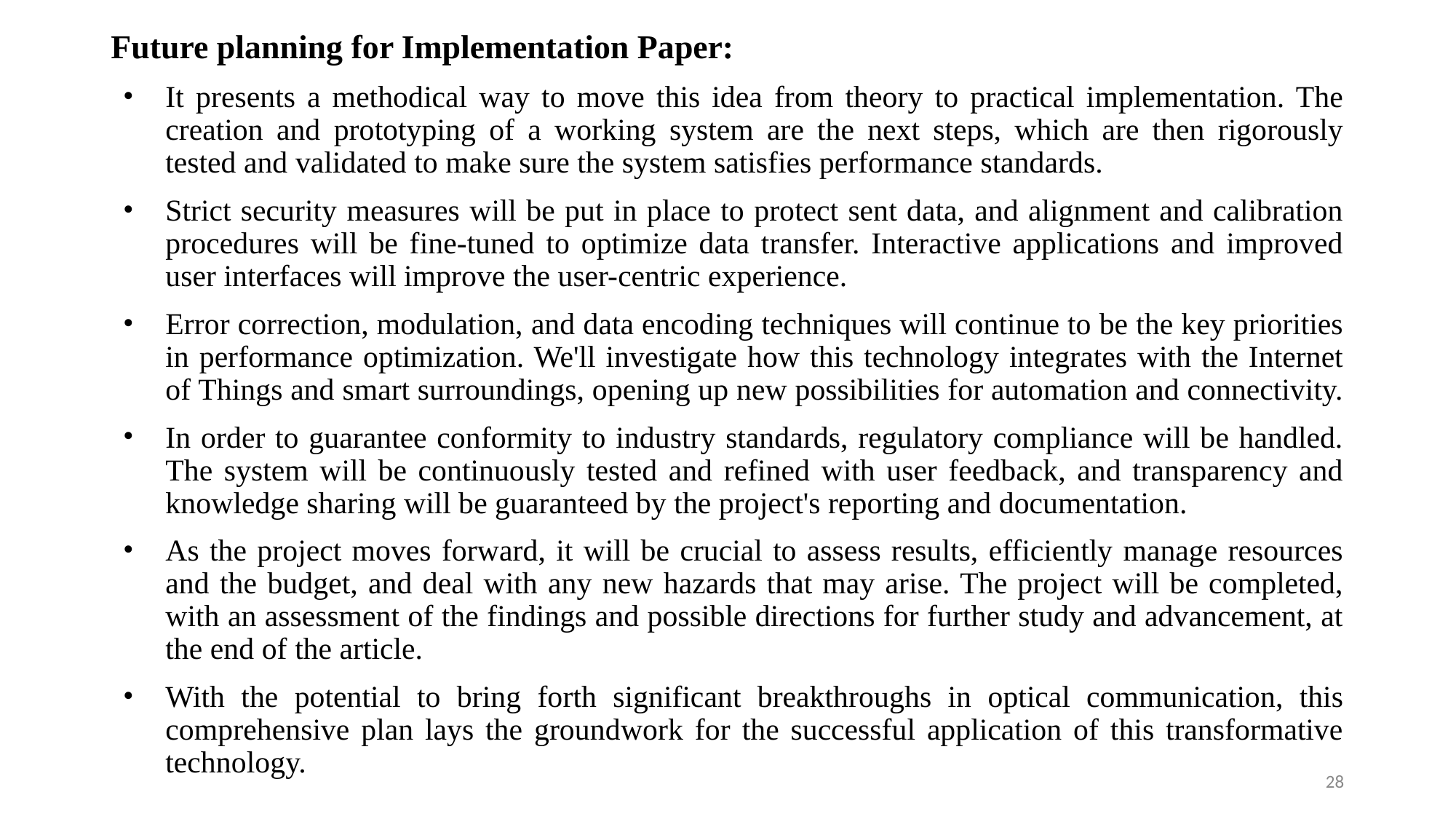

Future planning for Implementation Paper:
It presents a methodical way to move this idea from theory to practical implementation. The creation and prototyping of a working system are the next steps, which are then rigorously tested and validated to make sure the system satisfies performance standards.
Strict security measures will be put in place to protect sent data, and alignment and calibration procedures will be fine-tuned to optimize data transfer. Interactive applications and improved user interfaces will improve the user-centric experience.
Error correction, modulation, and data encoding techniques will continue to be the key priorities in performance optimization. We'll investigate how this technology integrates with the Internet of Things and smart surroundings, opening up new possibilities for automation and connectivity.
In order to guarantee conformity to industry standards, regulatory compliance will be handled. The system will be continuously tested and refined with user feedback, and transparency and knowledge sharing will be guaranteed by the project's reporting and documentation.
As the project moves forward, it will be crucial to assess results, efficiently manage resources and the budget, and deal with any new hazards that may arise. The project will be completed, with an assessment of the findings and possible directions for further study and advancement, at the end of the article.
With the potential to bring forth significant breakthroughs in optical communication, this comprehensive plan lays the groundwork for the successful application of this transformative technology.
28